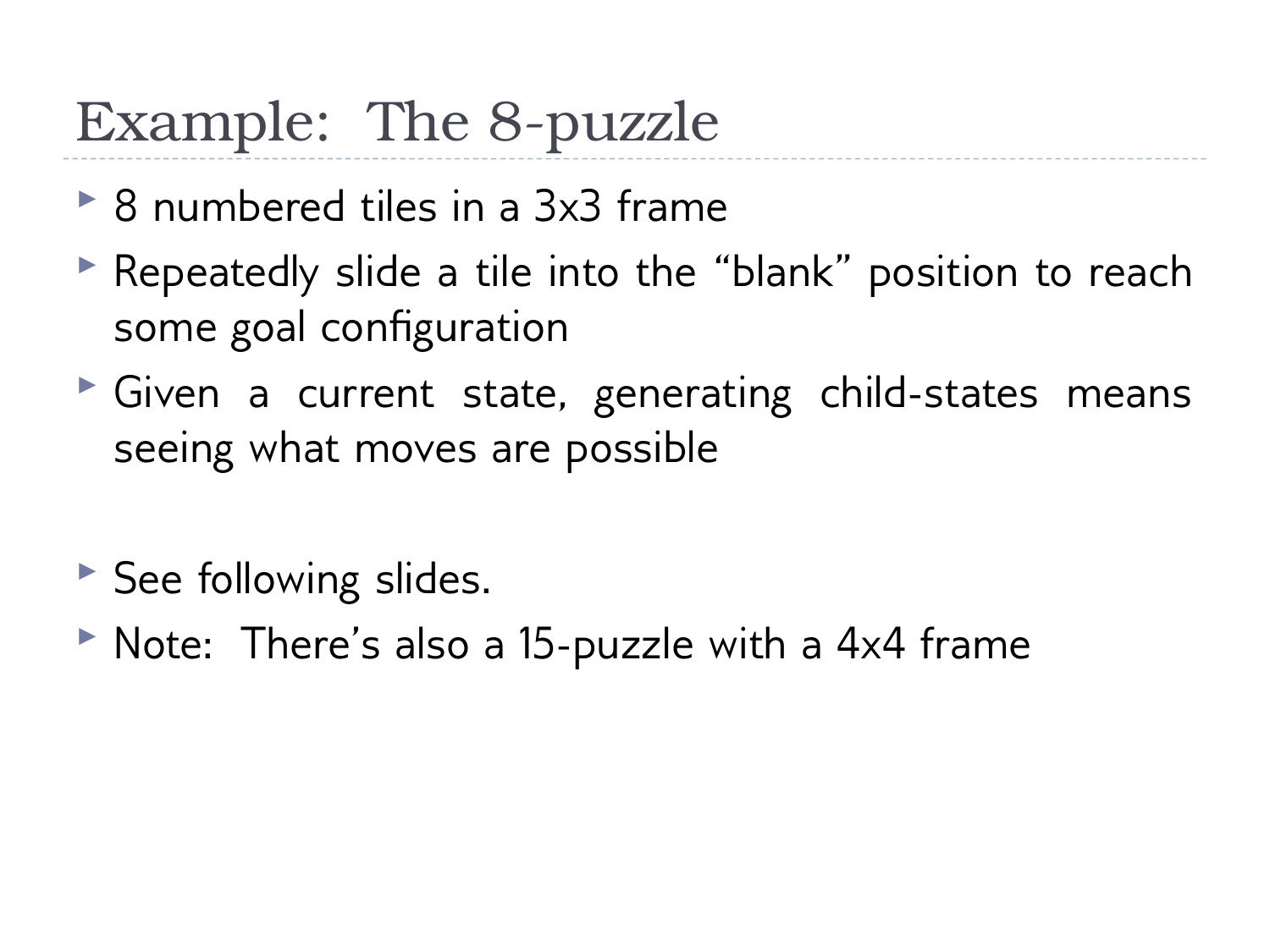

# Example:  The 8-puzzle
8 numbered tiles in a 3x3 frame
Repeatedly slide a tile into the “blank” position to reach some goal configuration
Given a current state, generating child-states means seeing what moves are possible

See following slides.
Note:  There’s also a 15-puzzle with a 4x4 frame